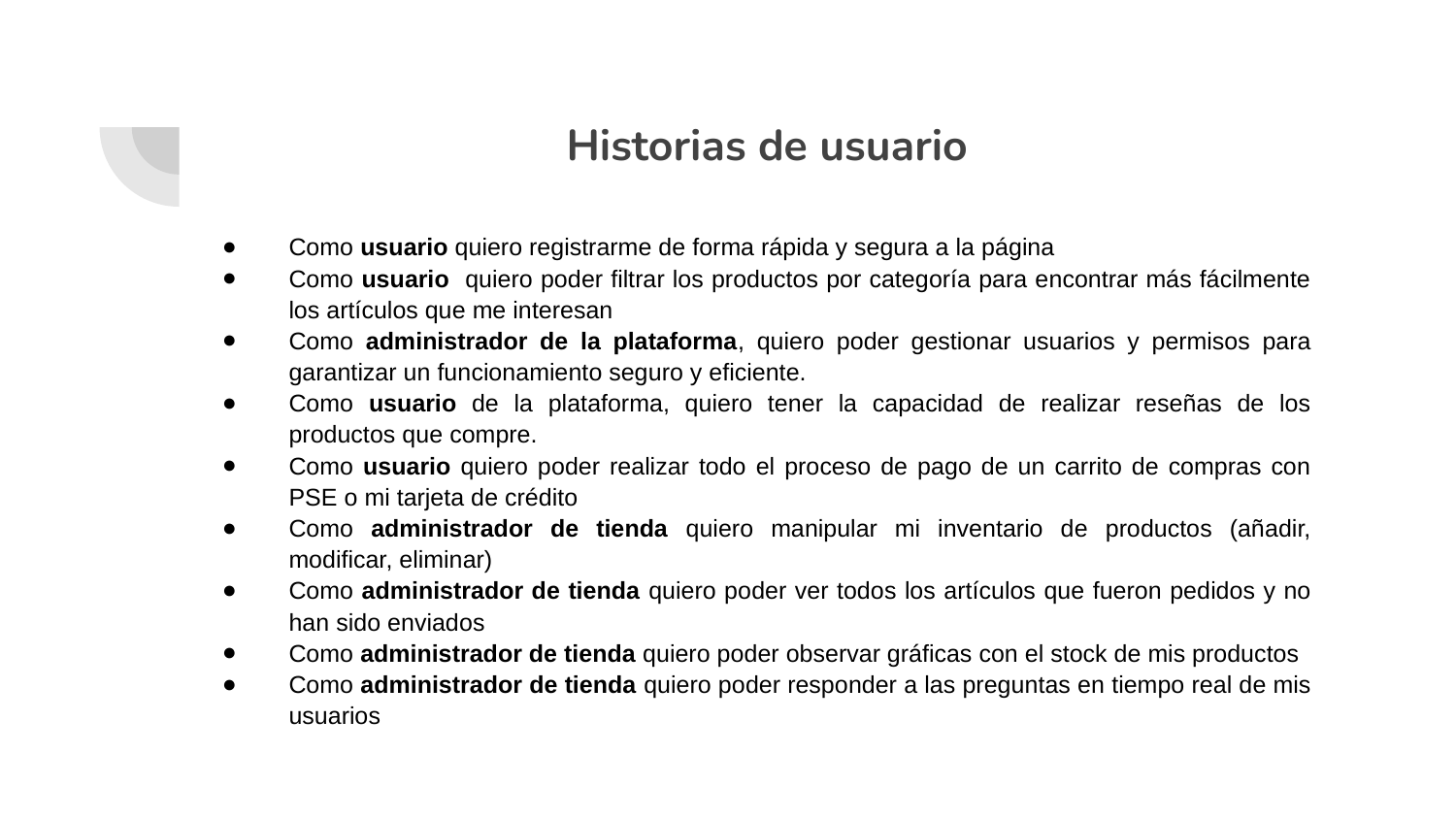

# Historias de usuario
Como usuario quiero registrarme de forma rápida y segura a la página
Como usuario  quiero poder filtrar los productos por categoría para encontrar más fácilmente los artículos que me interesan
Como administrador de la plataforma, quiero poder gestionar usuarios y permisos para garantizar un funcionamiento seguro y eficiente.
Como usuario de la plataforma, quiero tener la capacidad de realizar reseñas de los productos que compre.
Como usuario quiero poder realizar todo el proceso de pago de un carrito de compras con PSE o mi tarjeta de crédito
Como administrador de tienda quiero manipular mi inventario de productos (añadir, modificar, eliminar)
Como administrador de tienda quiero poder ver todos los artículos que fueron pedidos y no han sido enviados
Como administrador de tienda quiero poder observar gráficas con el stock de mis productos
Como administrador de tienda quiero poder responder a las preguntas en tiempo real de mis usuarios